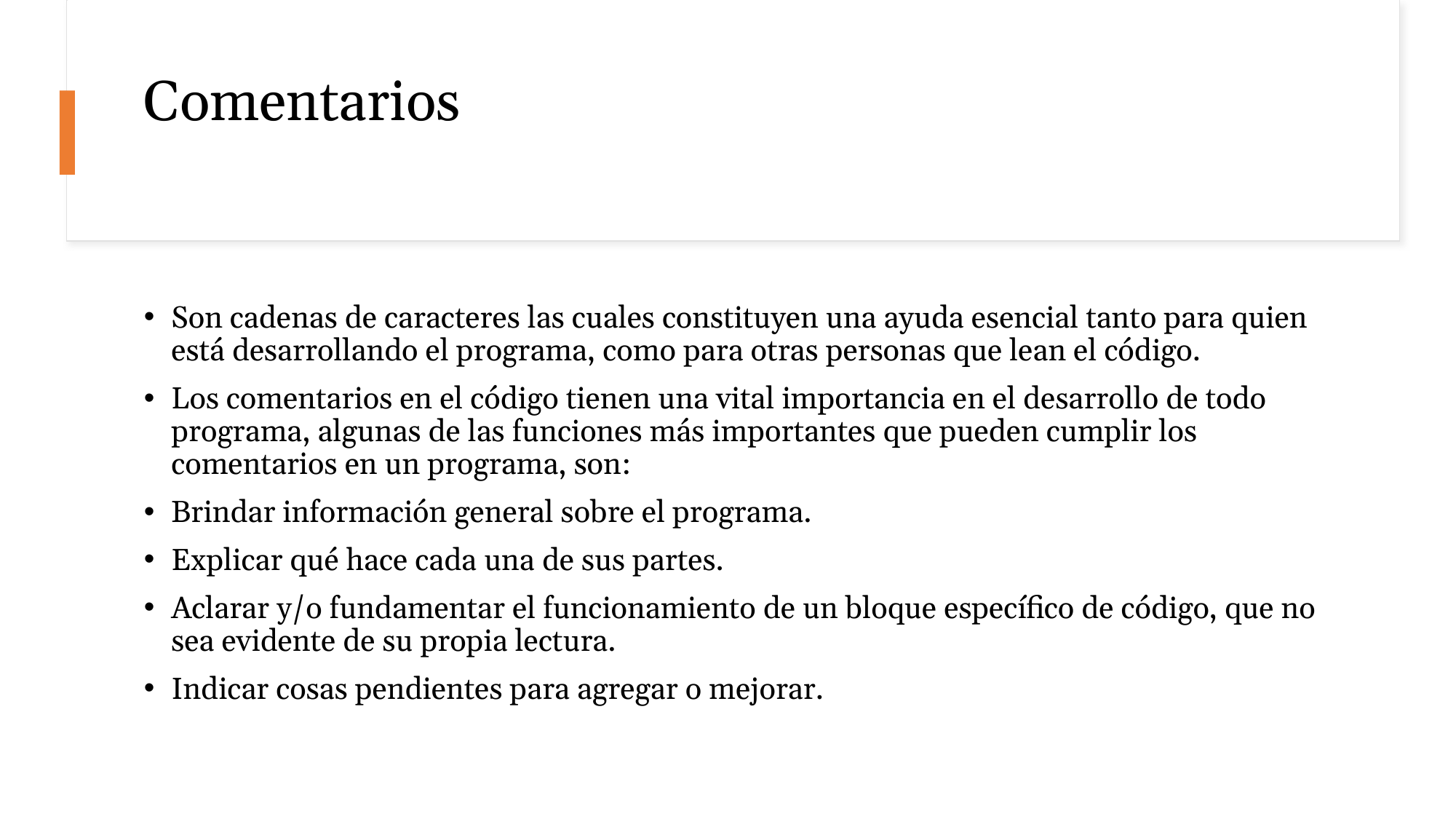

# Comentarios

Son cadenas de caracteres las cuales constituyen una ayuda esencial tanto para quien está desarrollando el programa, como para otras personas que lean el código.
Los comentarios en el código tienen una vital importancia en el desarrollo de todo programa, algunas de las funciones más importantes que pueden cumplir los comentarios en un programa, son:
Brindar información general sobre el programa.
Explicar qué hace cada una de sus partes.
Aclarar y/o fundamentar el funcionamiento de un bloque específico de código, que no sea evidente de su propia lectura.
Indicar cosas pendientes para agregar o mejorar.